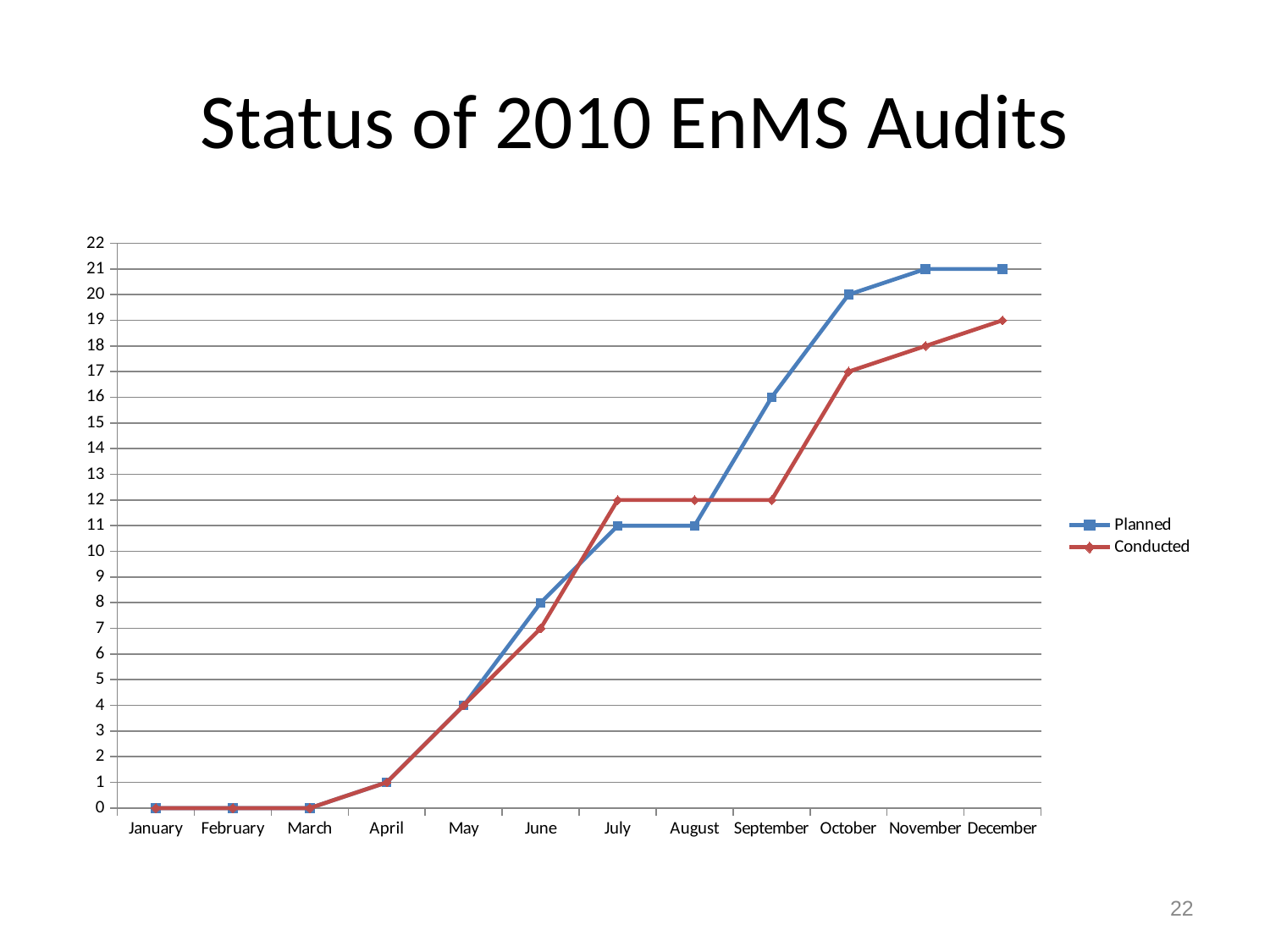

# Status of 2010 EnMS Audits

### Chart

| Category | Planned | Conducted |
|---|---|---|
| January | 0.0 | 0.0 |
| February | 0.0 | 0.0 |
| March | 0.0 | 0.0 |
| April | 1.0 | 1.0 |
| May | 4.0 | 4.0 |
| June | 8.0 | 7.0 |
| July | 11.0 | 12.0 |
| August | 11.0 | 12.0 |
| September | 16.0 | 12.0 |
| October | 20.0 | 17.0 |
| November | 21.0 | 18.0 |
| December | 21.0 | 19.0 |
22